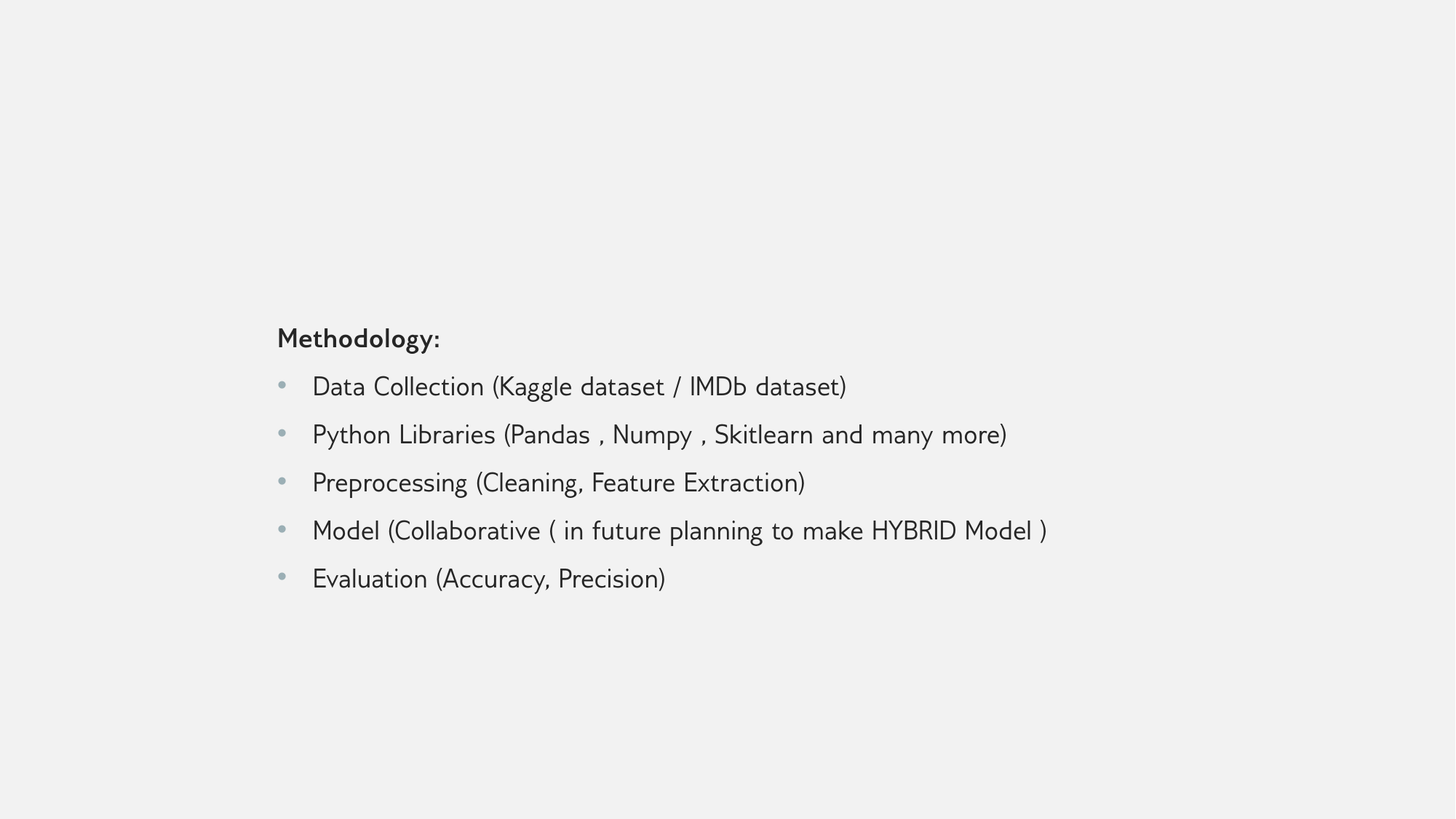

Methodology:
 Data Collection (Kaggle dataset / IMDb dataset)
 Python Libraries (Pandas , Numpy , Skitlearn and many more)
 Preprocessing (Cleaning, Feature Extraction)
 Model (Collaborative ( in future planning to make HYBRID Model )
 Evaluation (Accuracy, Precision)